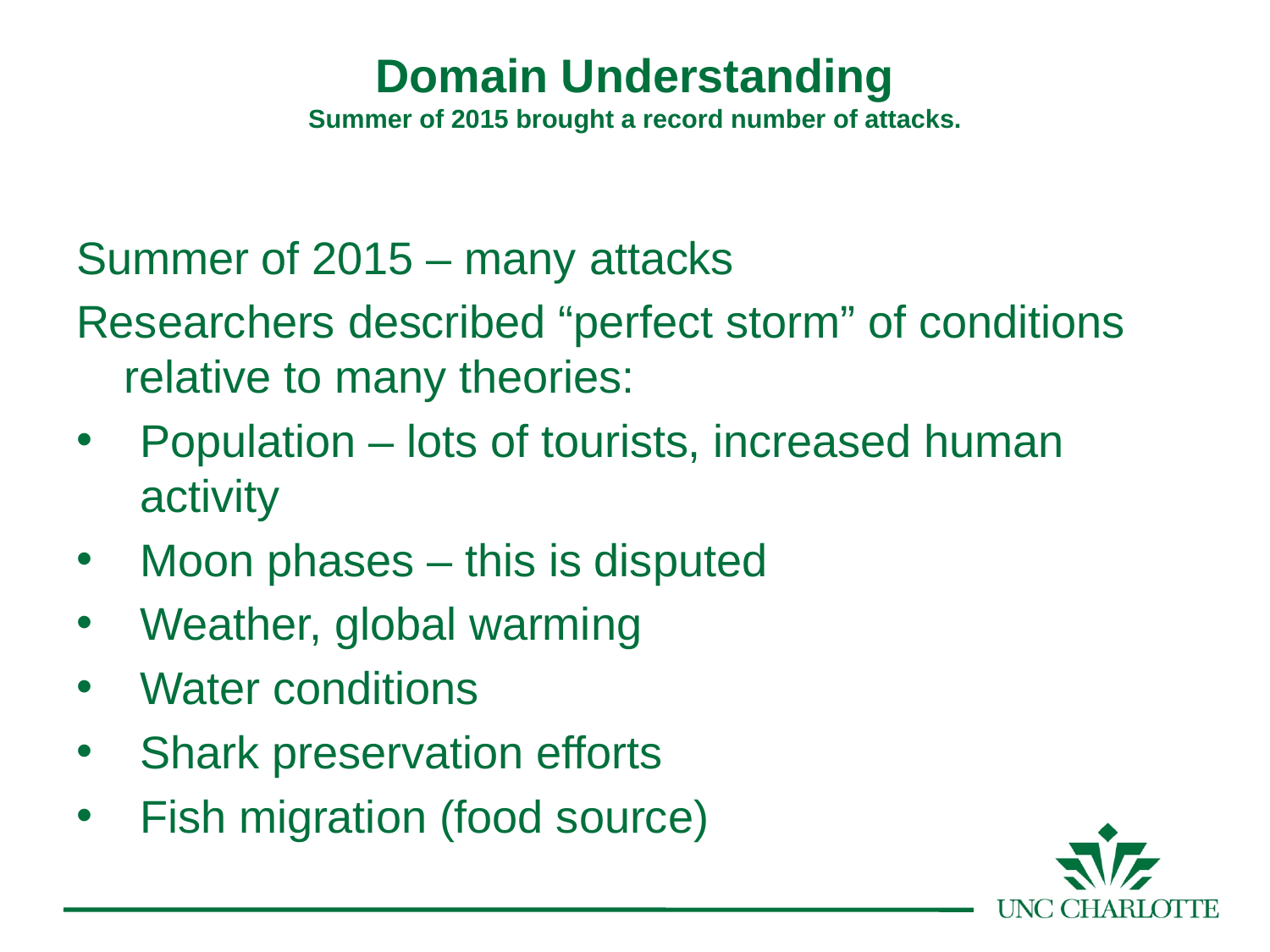

# Domain Understanding Summer of 2015 brought a record number of attacks.
Summer of 2015 – many attacks
Researchers described “perfect storm” of conditions relative to many theories:
Population – lots of tourists, increased human activity
Moon phases – this is disputed
Weather, global warming
Water conditions
Shark preservation efforts
Fish migration (food source)